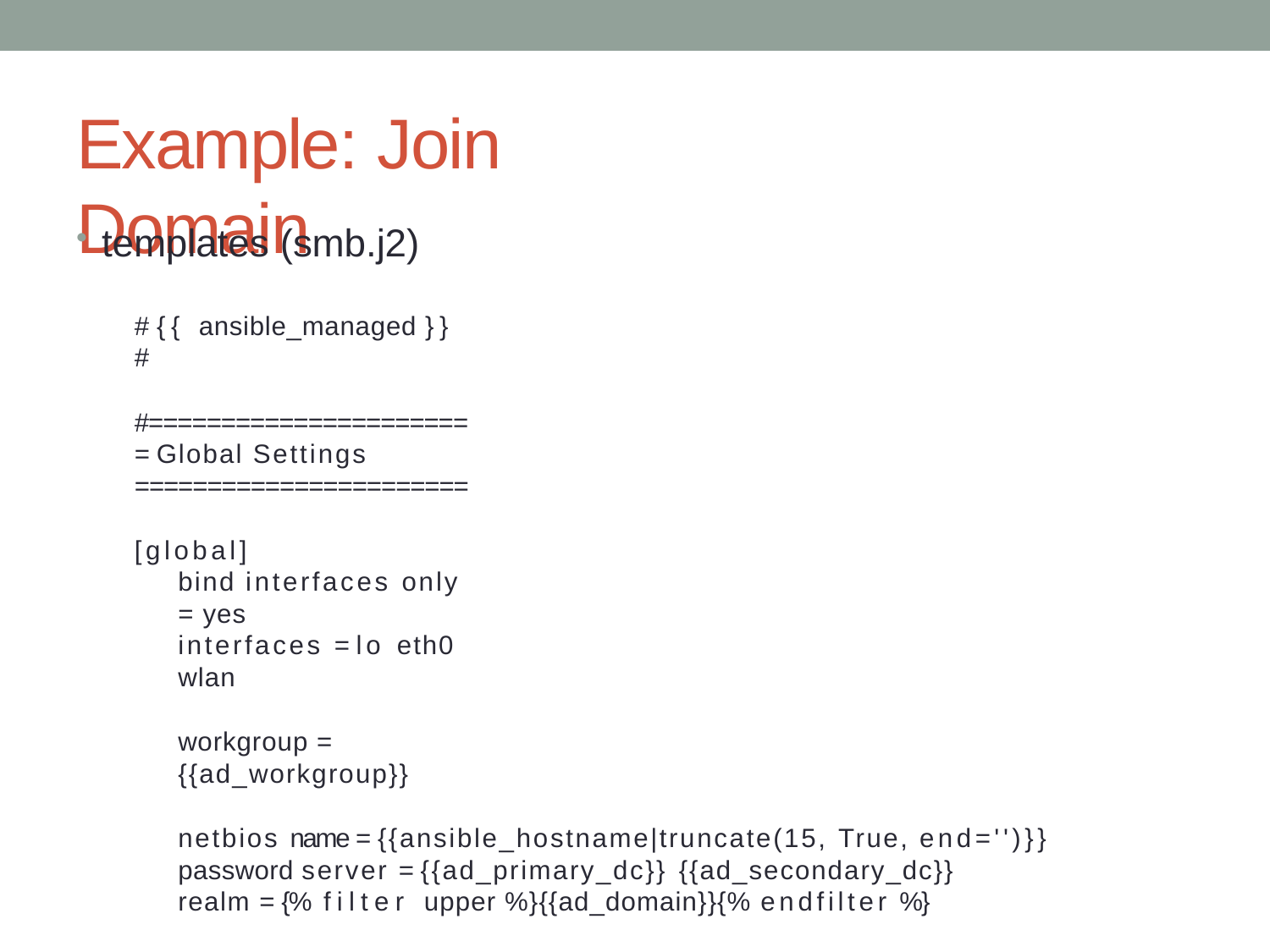

# Example: Join Domain
templates (smb.j2)

# {{ ansible_managed }}  #

#======================= Global Settings =======================

[global]
bind interfaces only = yes
interfaces = lo eth0 wlan

workgroup = {{ad_workgroup}}

netbios name = {{ansible_hostname|truncate(15, True, end='')}}  password server = {{ad_primary_dc}} {{ad_secondary_dc}}
realm = {% filter upper %}{{ad_domain}}{% endfilter %}

security = ads
idmap uid = 16777216-33554431  idmap gid = 16777216-33554431